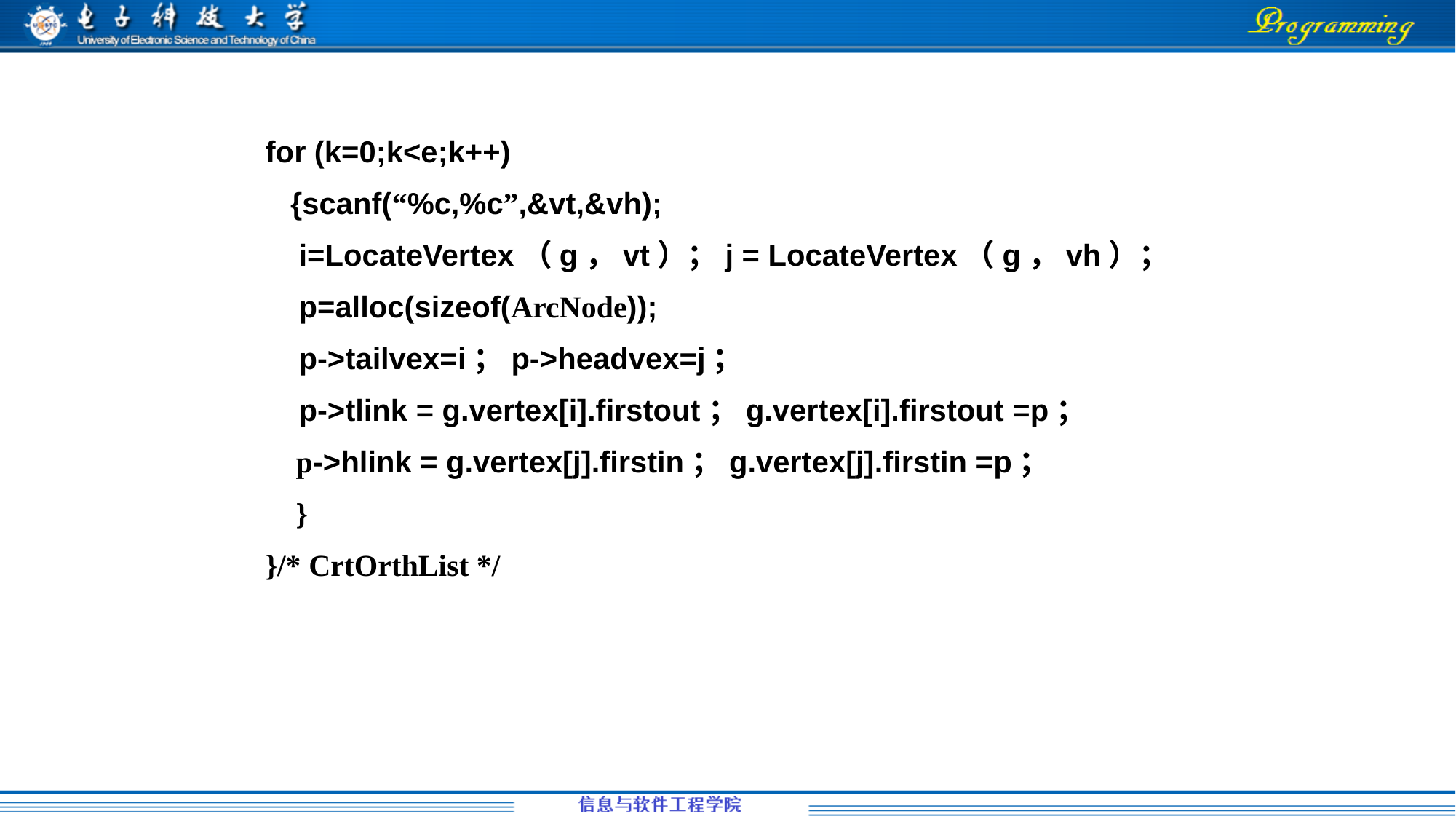

for (k=0;k<e;k++)
   {scanf(“%c,%c”,&vt,&vh);
    i=LocateVertex（g，vt）；j = LocateVertex（g，vh）；
    p=alloc(sizeof(ArcNode));
    p->tailvex=i；p->headvex=j；
    p->tlink = g.vertex[i].firstout；g.vertex[i].firstout =p；
    p->hlink = g.vertex[j].firstin；g.vertex[j].firstin =p；
    }
}/* CrtOrthList */